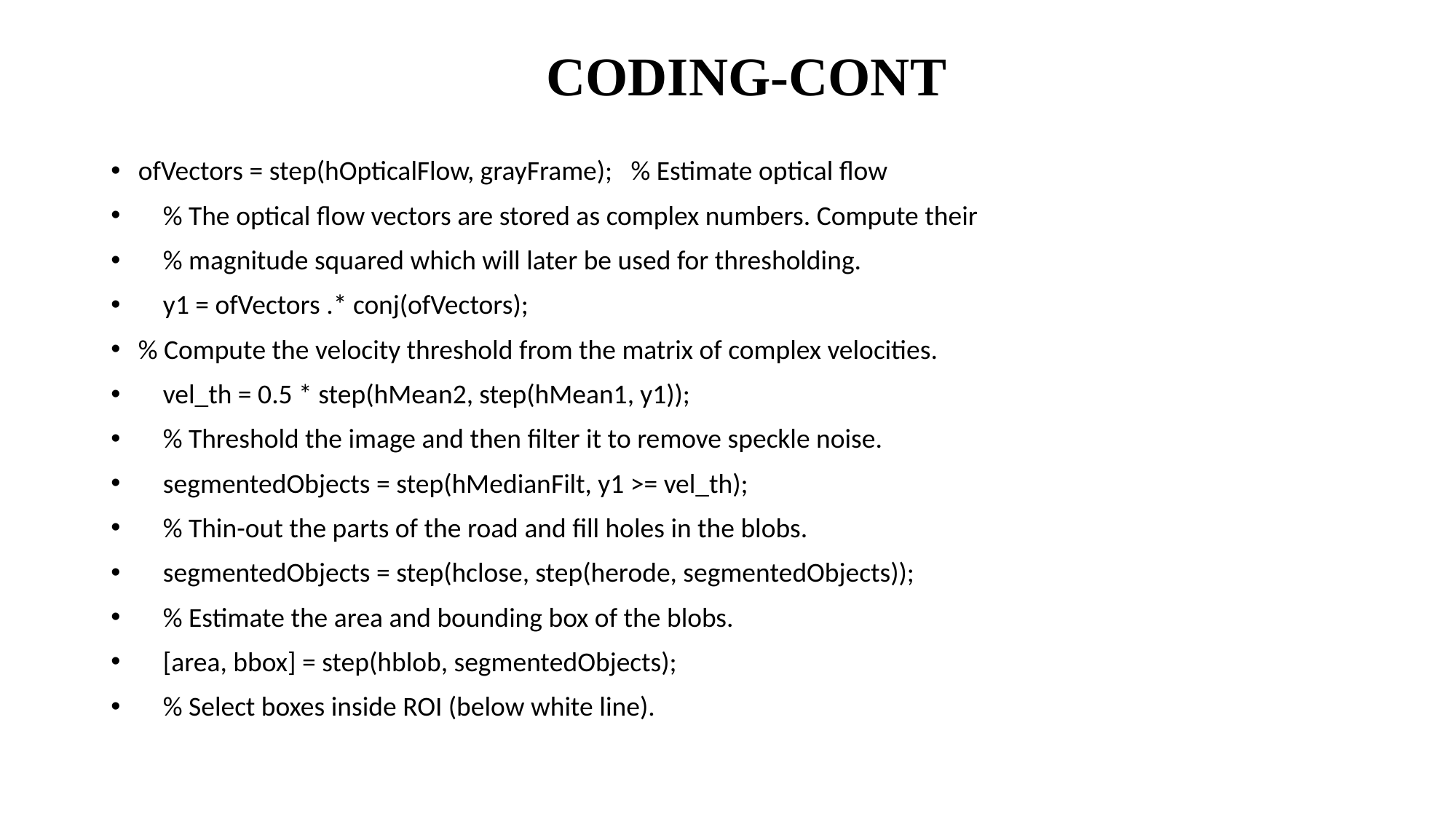

# CODING-CONT
ofVectors = step(hOpticalFlow, grayFrame);   % Estimate optical flow
    % The optical flow vectors are stored as complex numbers. Compute their
    % magnitude squared which will later be used for thresholding.
    y1 = ofVectors .* conj(ofVectors);
% Compute the velocity threshold from the matrix of complex velocities.
    vel_th = 0.5 * step(hMean2, step(hMean1, y1));
    % Threshold the image and then filter it to remove speckle noise.
    segmentedObjects = step(hMedianFilt, y1 >= vel_th);
    % Thin-out the parts of the road and fill holes in the blobs.
    segmentedObjects = step(hclose, step(herode, segmentedObjects));
    % Estimate the area and bounding box of the blobs.
    [area, bbox] = step(hblob, segmentedObjects);
    % Select boxes inside ROI (below white line).